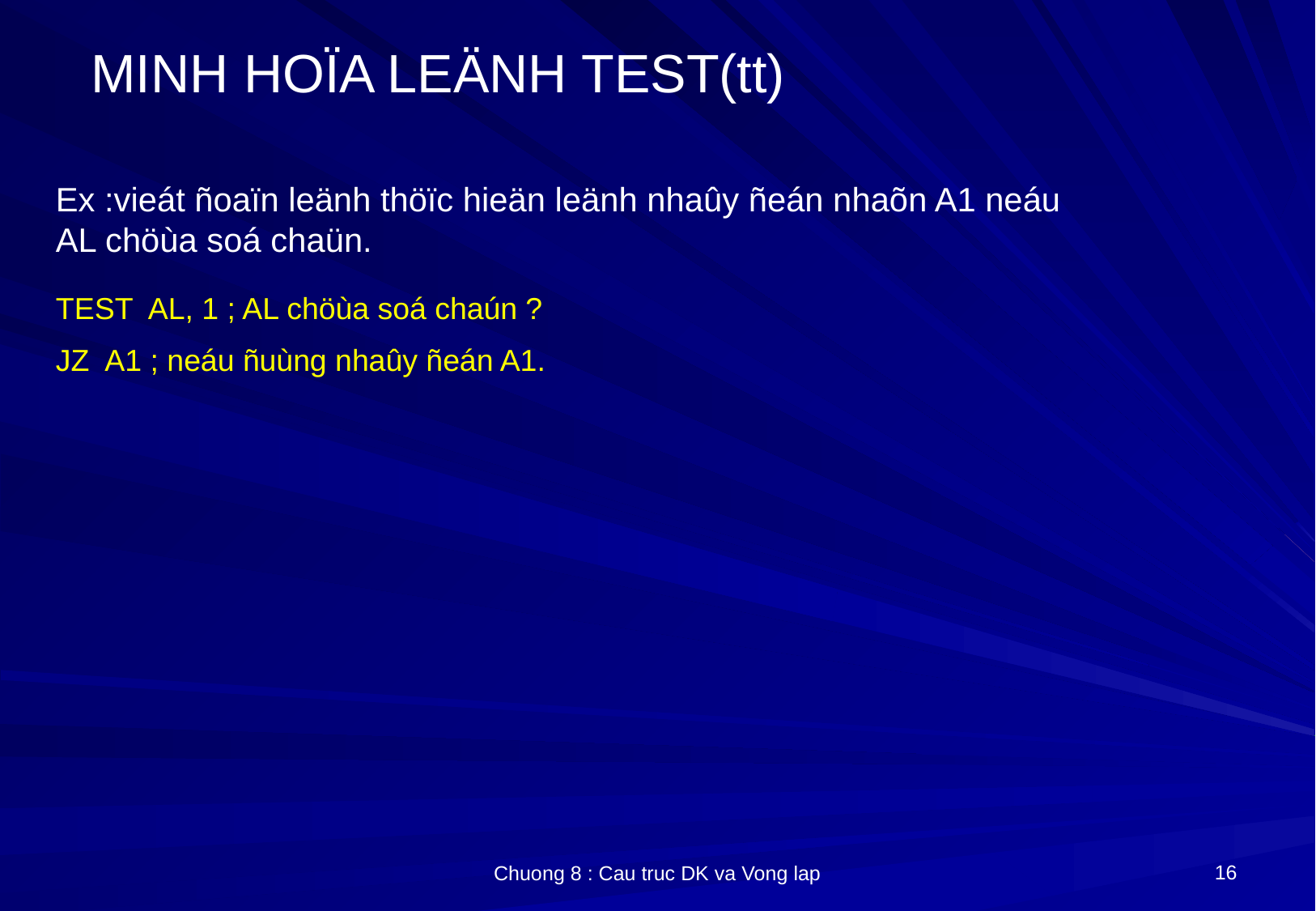

# MINH HOÏA LEÄNH TEST(tt)
Ex :vieát ñoaïn leänh thöïc hieän leänh nhaûy ñeán nhaõn A1 neáu AL chöùa soá chaün.
TEST  AL, 1 ; AL chöùa soá chaún ?
JZ  A1 ; neáu ñuùng nhaûy ñeán A1.
16
Chuong 8 : Cau truc DK va Vong lap